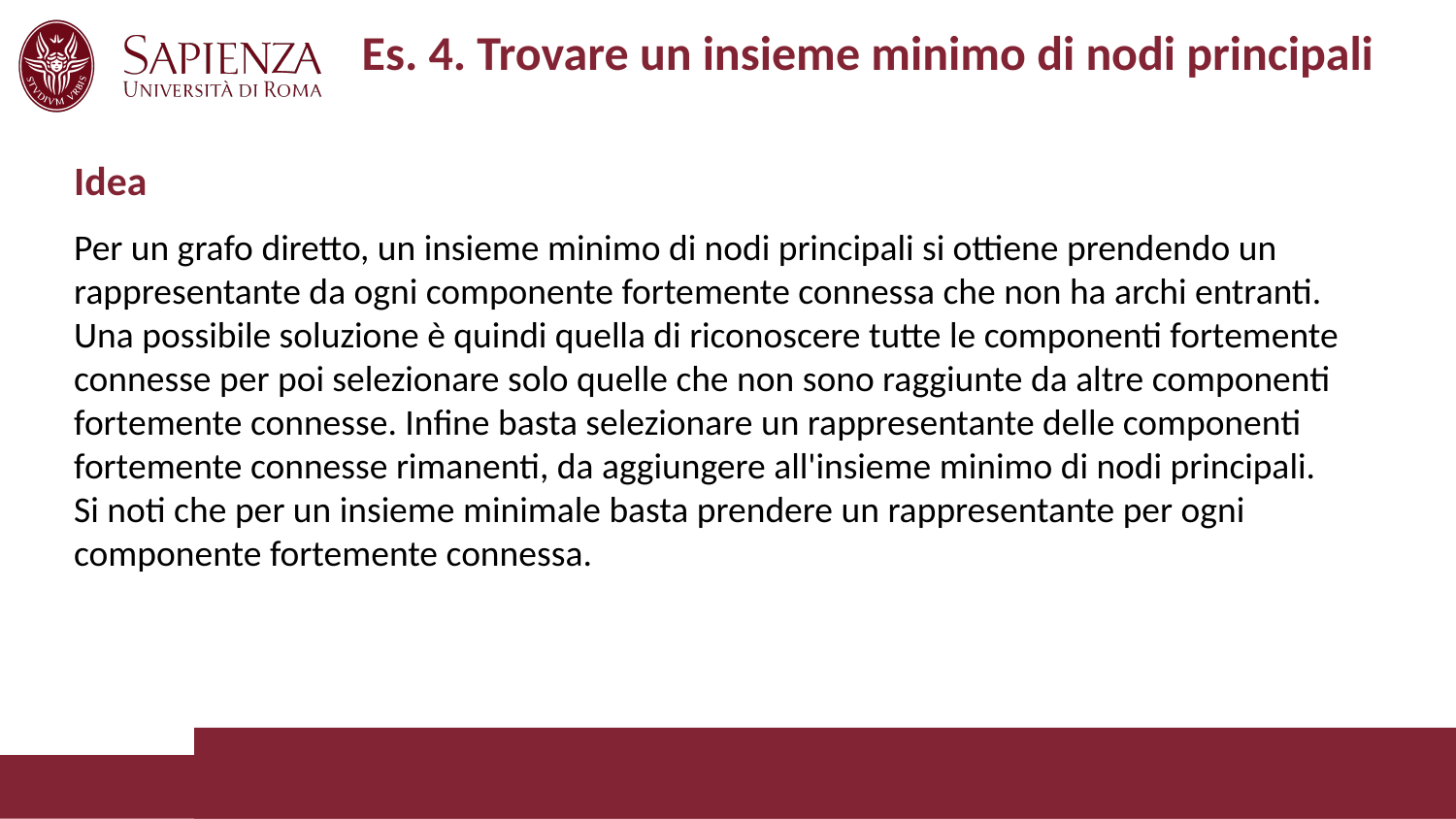

# Es. 4. Trovare un insieme minimo di nodi principali
Idea
Per un grafo diretto, un insieme minimo di nodi principali si ottiene prendendo un rappresentante da ogni componente fortemente connessa che non ha archi entranti.
Una possibile soluzione è quindi quella di riconoscere tutte le componenti fortemente connesse per poi selezionare solo quelle che non sono raggiunte da altre componenti fortemente connesse. Infine basta selezionare un rappresentante delle componenti fortemente connesse rimanenti, da aggiungere all'insieme minimo di nodi principali.
Si noti che per un insieme minimale basta prendere un rappresentante per ogni componente fortemente connessa.